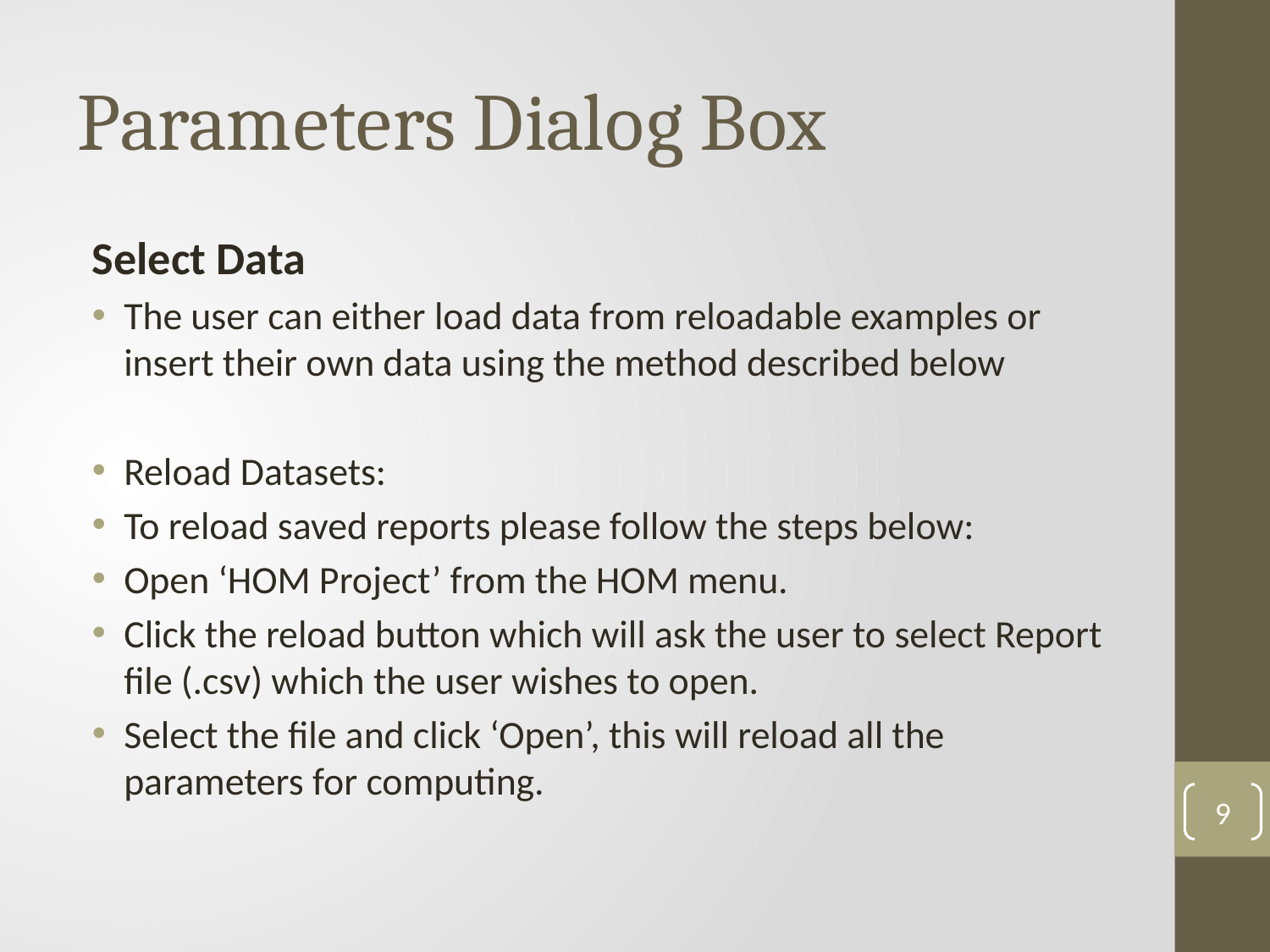

# Parameters Dialog Box
Select Data
The user can either load data from reloadable examples or insert their own data using the method described below

Reload Datasets:
To reload saved reports please follow the steps below:
Open ‘HOM Project’ from the HOM menu.
Click the reload button which will ask the user to select Report file (.csv) which the user wishes to open.
Select the file and click ‘Open’, this will reload all the parameters for computing.

9